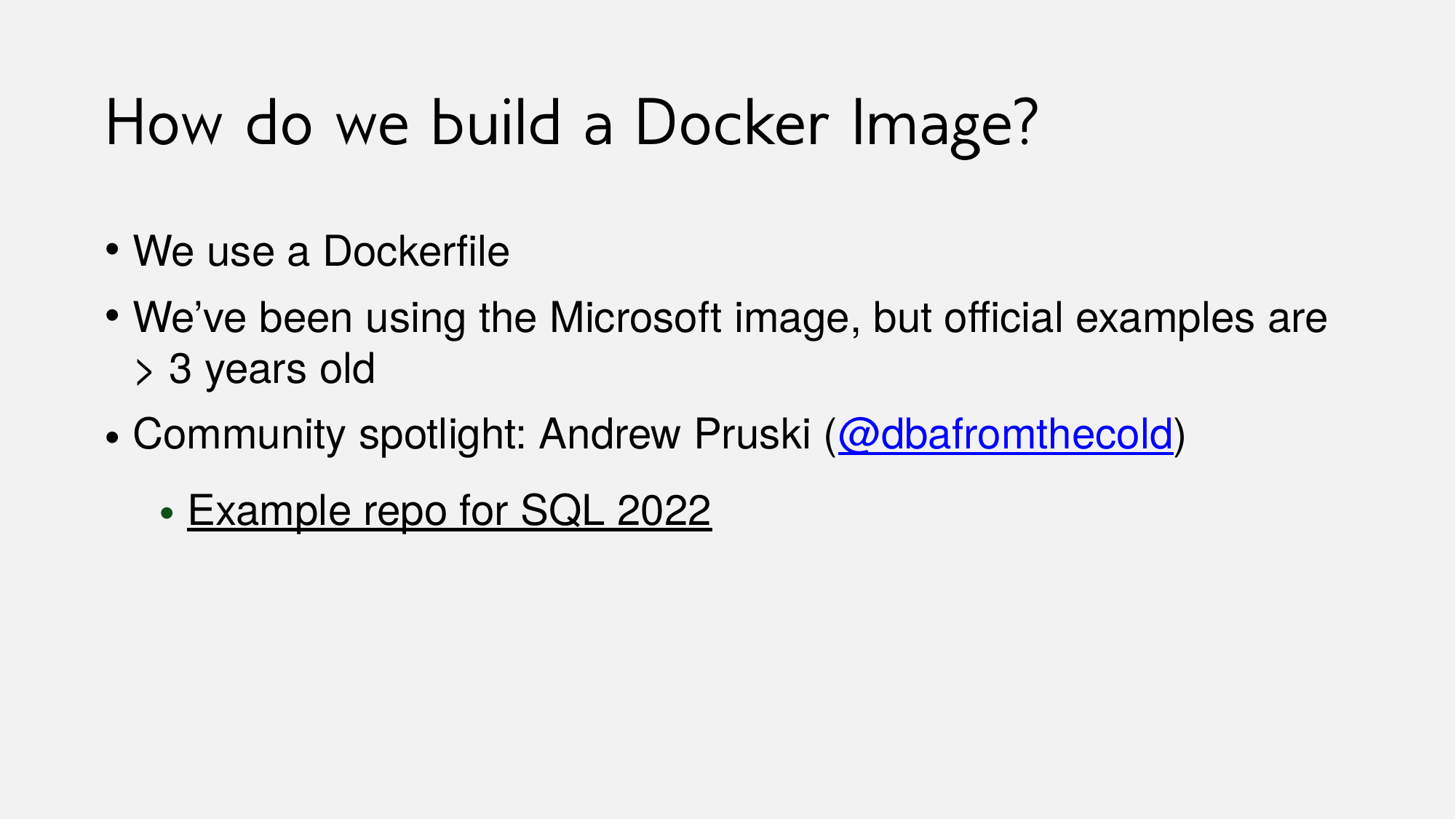

# How do we build a Docker Image?
We use a Dockerfile
We’ve been using the Microsoft image, but official examples are > 3 years old
Community spotlight: Andrew Pruski (@dbafromthecold)
Example repo for SQL 2022
15